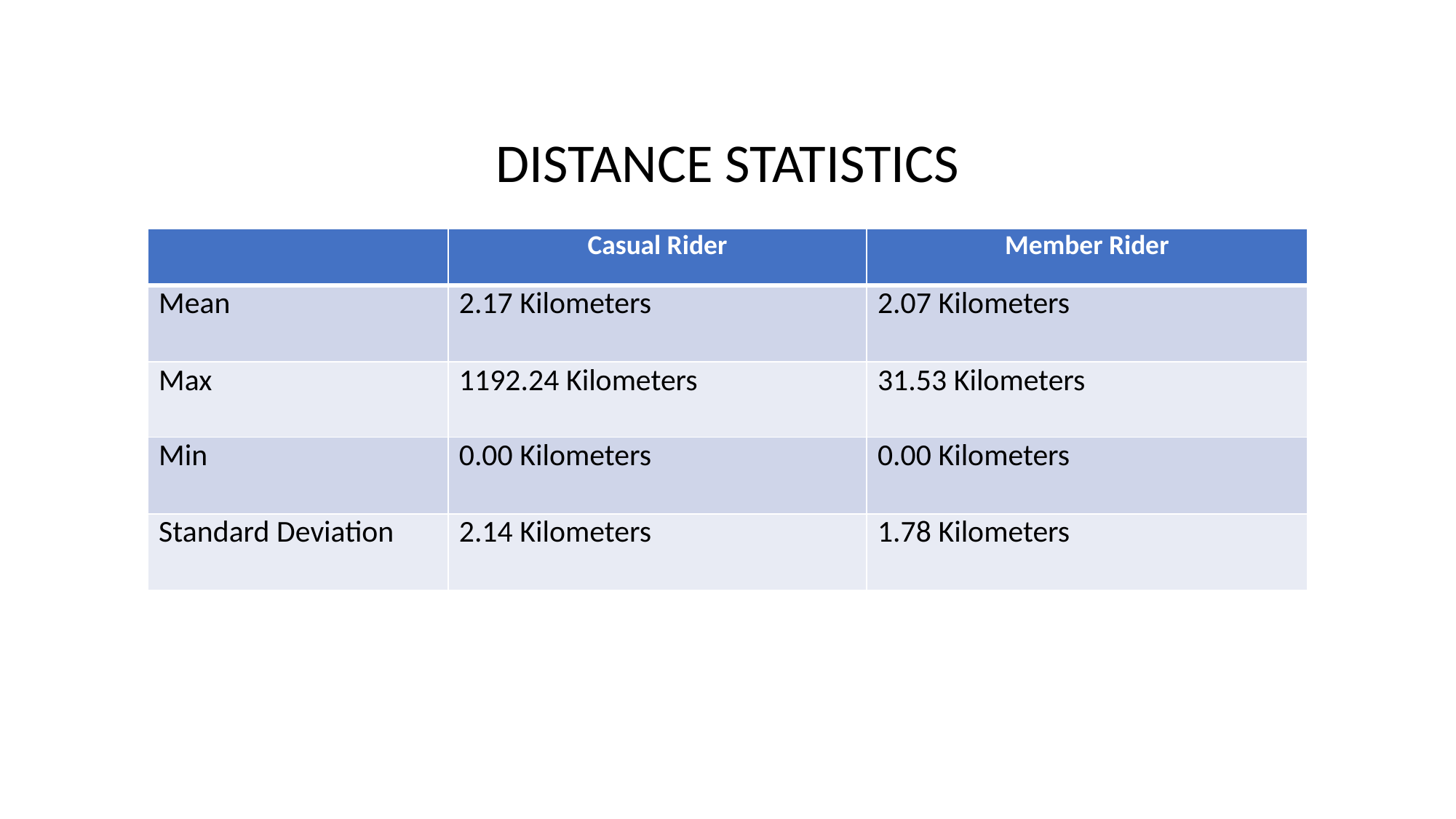

DISTANCE STATISTICS
|  | Casual Rider | Member Rider |
| --- | --- | --- |
| Mean | 2.17 Kilometers | 2.07 Kilometers |
| Max | 1192.24 Kilometers | 31.53 Kilometers |
| Min | 0.00 Kilometers | 0.00 Kilometers |
| Standard Deviation | 2.14 Kilometers | 1.78 Kilometers |